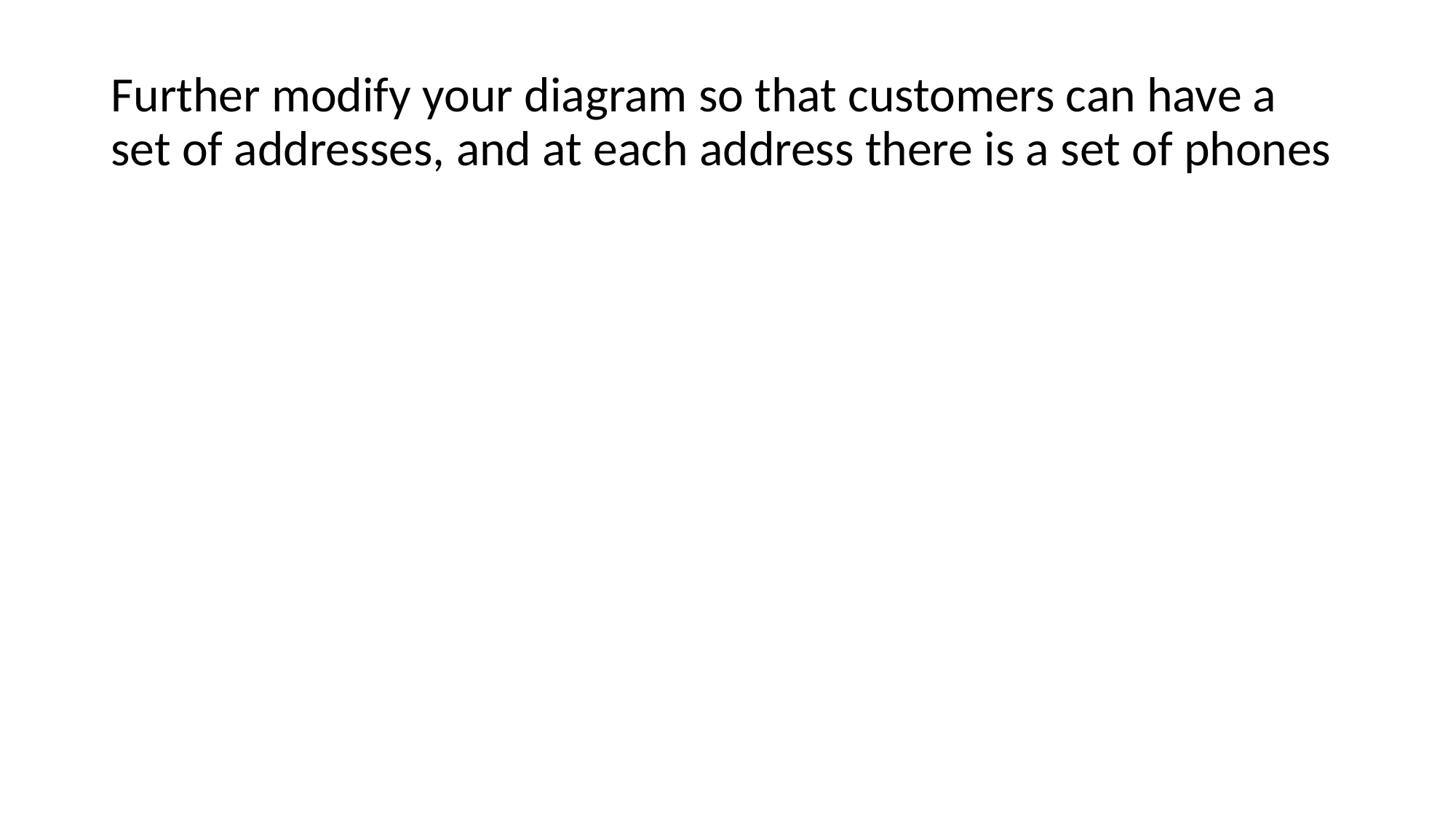

# Further modify your diagram so that customers can have a set of addresses, and at each address there is a set of phones